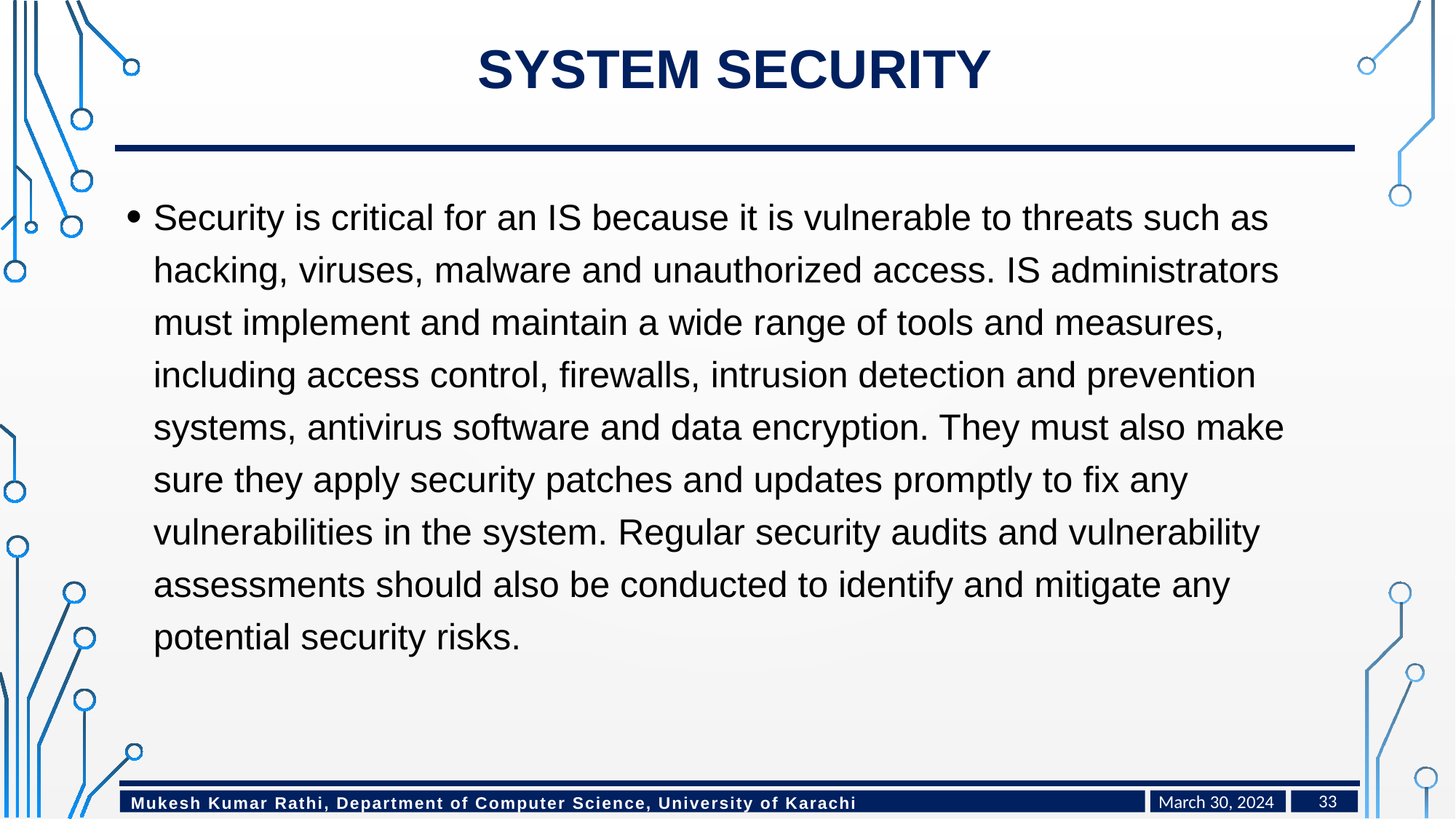

# System security
Security is critical for an IS because it is vulnerable to threats such as hacking, viruses, malware and unauthorized access. IS administrators must implement and maintain a wide range of tools and measures, including access control, firewalls, intrusion detection and prevention systems, antivirus software and data encryption. They must also make sure they apply security patches and updates promptly to fix any vulnerabilities in the system. Regular security audits and vulnerability assessments should also be conducted to identify and mitigate any potential security risks.
March 30, 2024
33